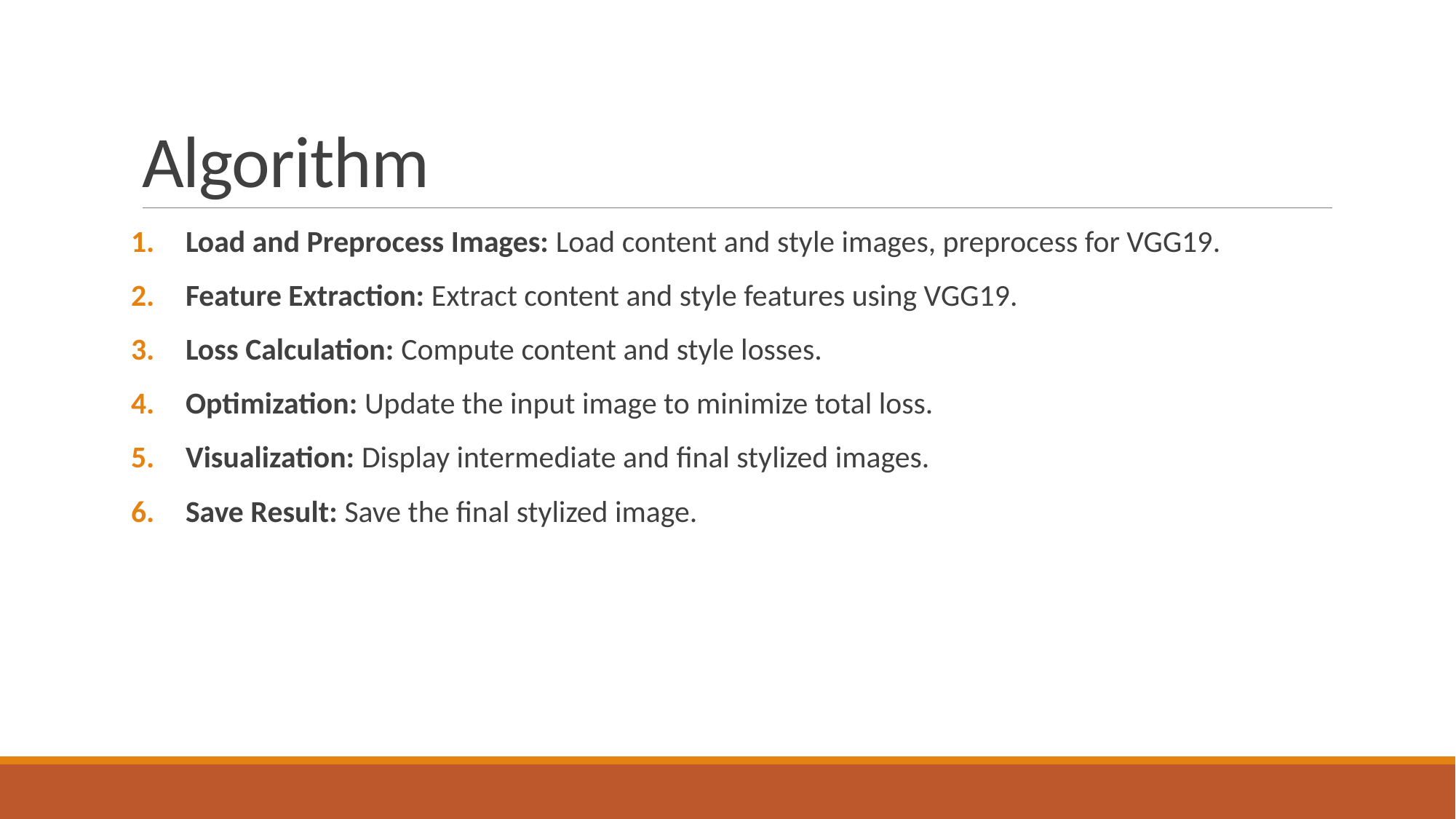

# Algorithm
Load and Preprocess Images: Load content and style images, preprocess for VGG19.
Feature Extraction: Extract content and style features using VGG19.
Loss Calculation: Compute content and style losses.
Optimization: Update the input image to minimize total loss.
Visualization: Display intermediate and final stylized images.
Save Result: Save the final stylized image.